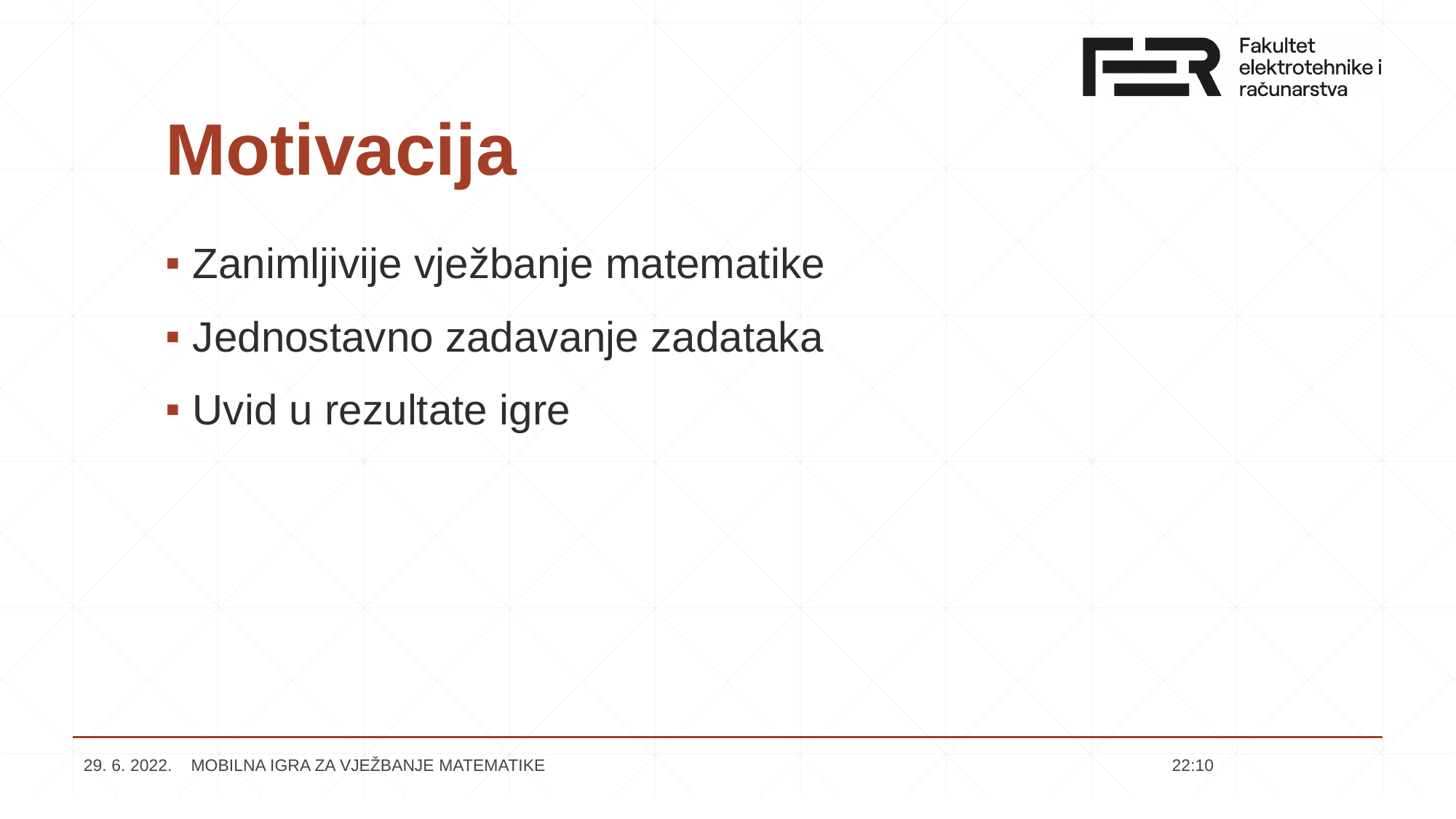

# Motivacija
Zanimljivije vježbanje matematike
Jednostavno zadavanje zadataka
Uvid u rezultate igre

29. 6. 2022.    MOBILNA IGRA ZA VJEŽBANJE MATEMATIKE
22:10